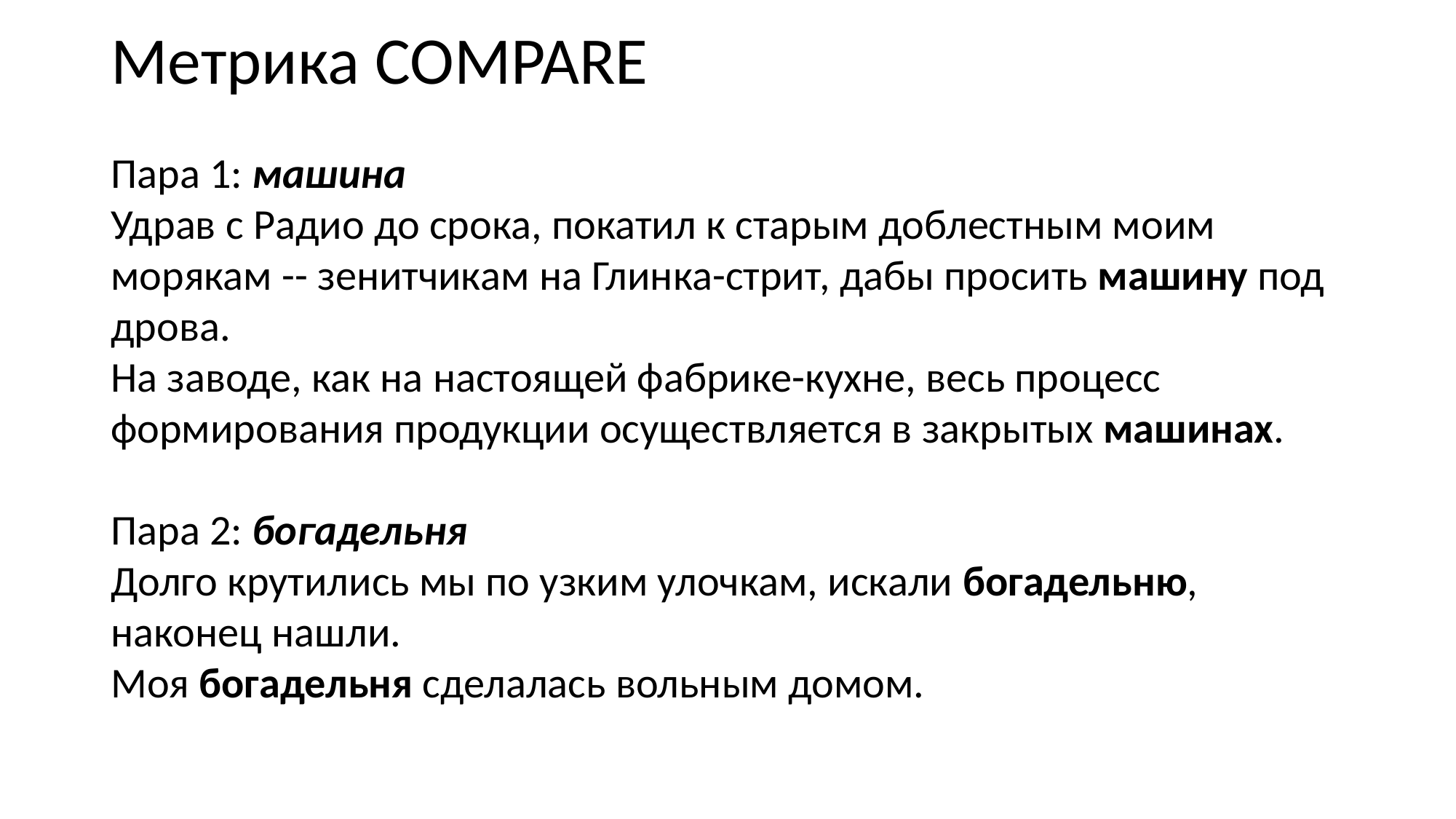

# Метрика COMPARE
Пара 1: машина
Удрав с Радио до срока, покатил к старым доблестным моим морякам -- зенитчикам на Глинка-стрит, дабы просить машину под дрова.
На заводе, как на настоящей фабрике-кухне, весь процесс формирования продукции осуществляется в закрытых машинах.

Пара 2: богадельня
Долго крутились мы по узким улочкам, искали богадельню, наконец нашли.
Моя богадельня сделалась вольным домом.